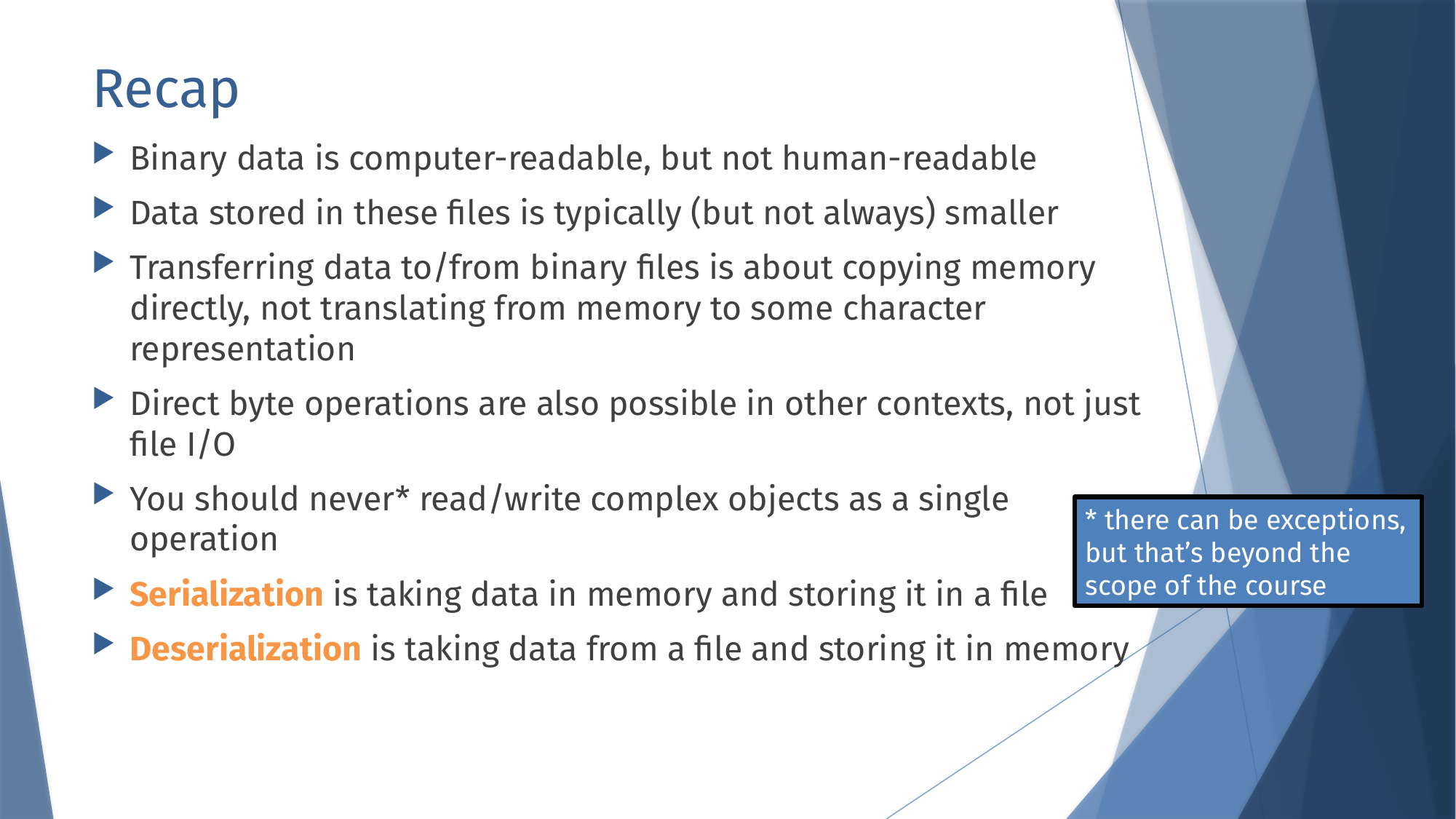

# Recap
Binary data is computer-readable, but not human-readable
Data stored in these files is typically (but not always) smaller
Transferring data to/from binary files is about copying memory directly, not translating from memory to some character representation
Direct byte operations are also possible in other contexts, not just file I/O
You should never* read/write complex objects as a single operation
Serialization is taking data in memory and storing it in a file
Deserialization is taking data from a file and storing it in memory
* there can be exceptions, but that’s beyond the scope of the course